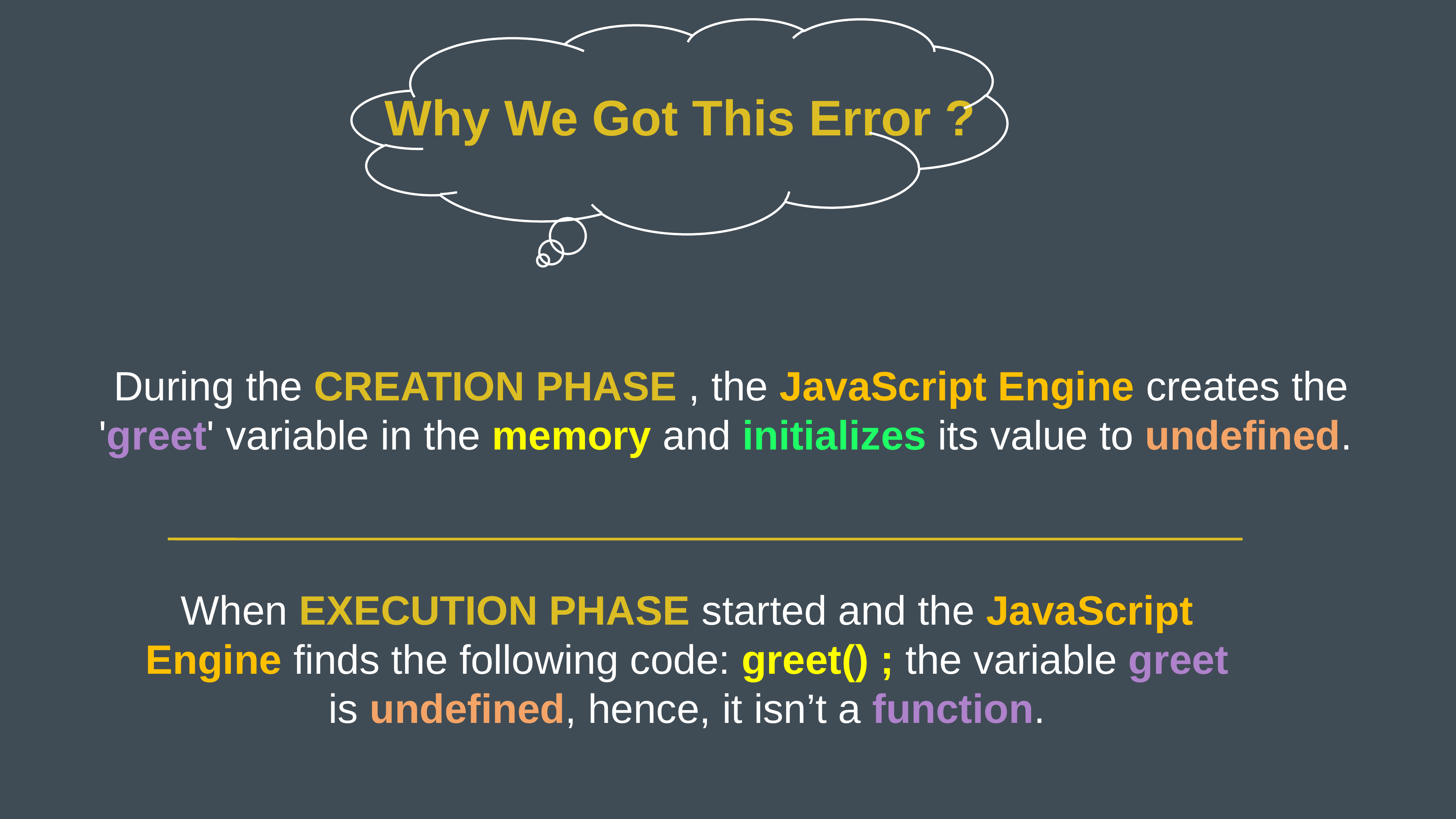

Why We Got This Error ?
During the CREATION PHASE , the JavaScript Engine creates the 'greet' variable in the memory and initializes its value to undefined.
When EXECUTION PHASE started and the JavaScript Engine finds the following code: greet() ; the variable greet is undefined, hence, it isn’t a function.